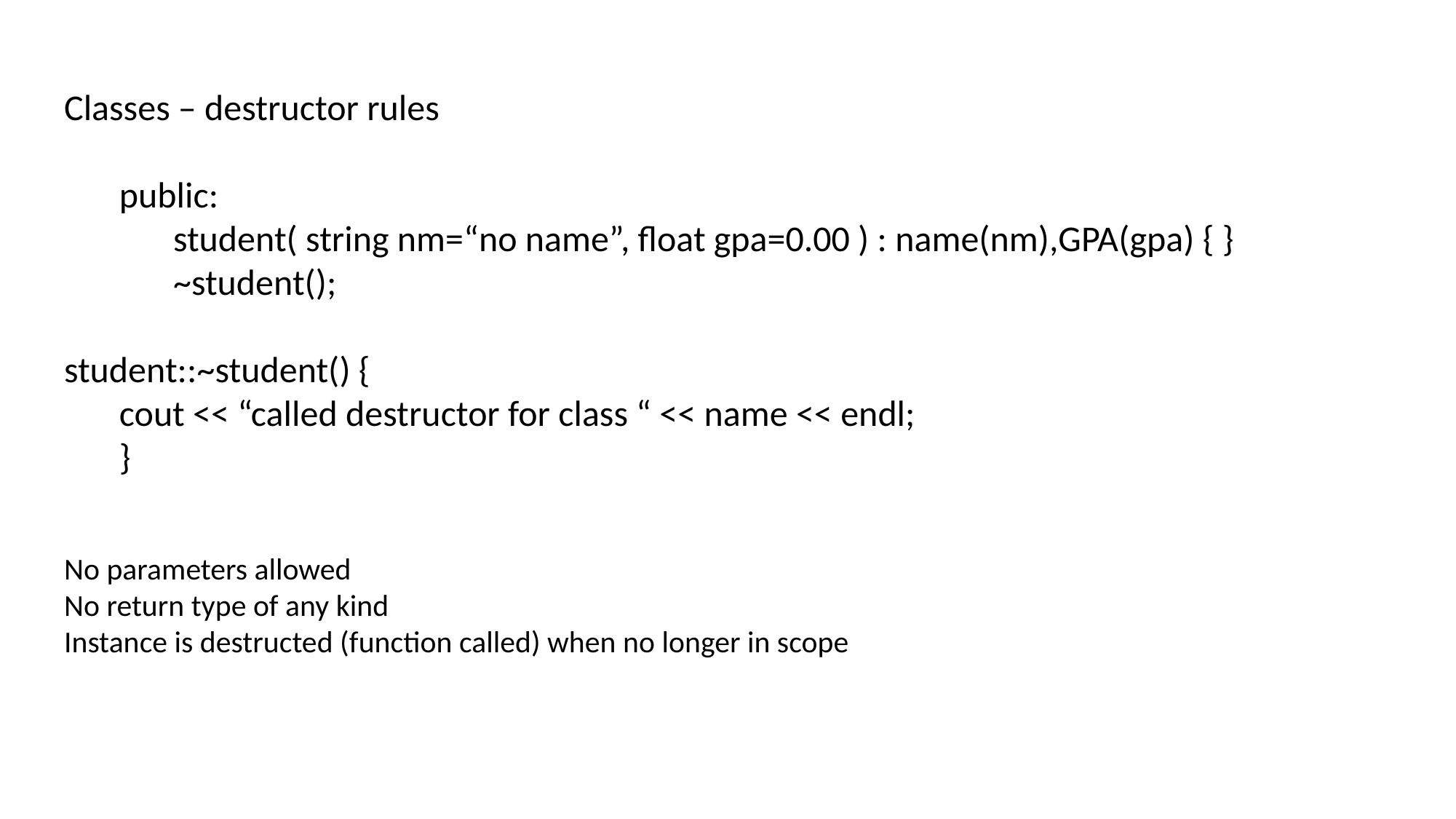

Classes – destructor rules

	public:
		student( string nm=“no name”, float gpa=0.00 ) : name(nm),GPA(gpa) { }
		~student();

student::~student() {
	cout << “called destructor for class “ << name << endl;
	}

No parameters allowed
No return type of any kind
Instance is destructed (function called) when no longer in scope